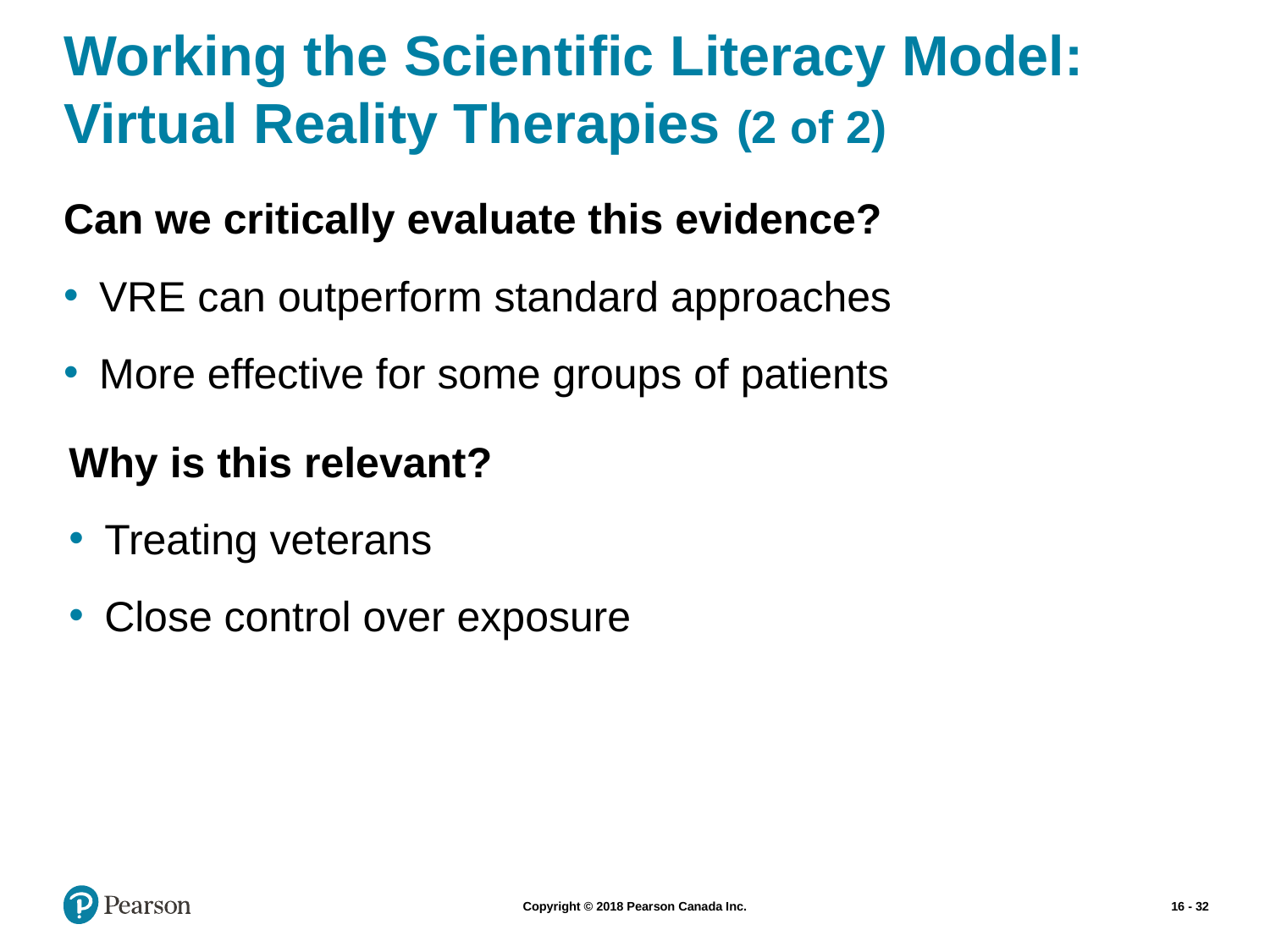

# Working the Scientific Literacy Model: Virtual Reality Therapies (2 of 2)
Can we critically evaluate this evidence?
VRE can outperform standard approaches
More effective for some groups of patients
Why is this relevant?
Treating veterans
Close control over exposure